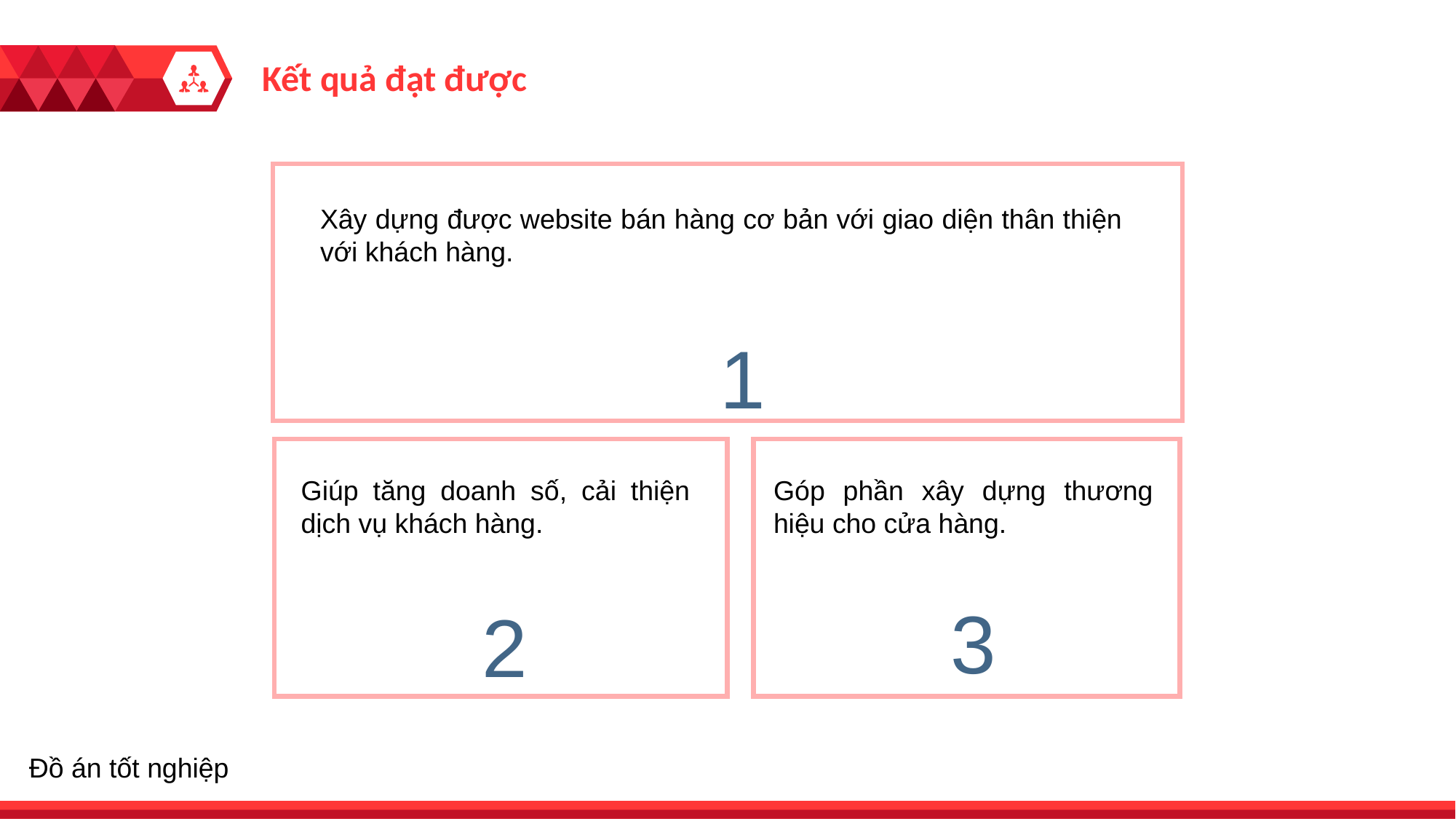

Kết quả đạt được

Xây dựng được website bán hàng cơ bản với giao diện thân thiện với khách hàng.
1

Giúp tăng doanh số, cải thiện dịch vụ khách hàng.

Góp phần xây dựng thương hiệu cho cửa hàng.
3
2
Đồ án tốt nghiệp